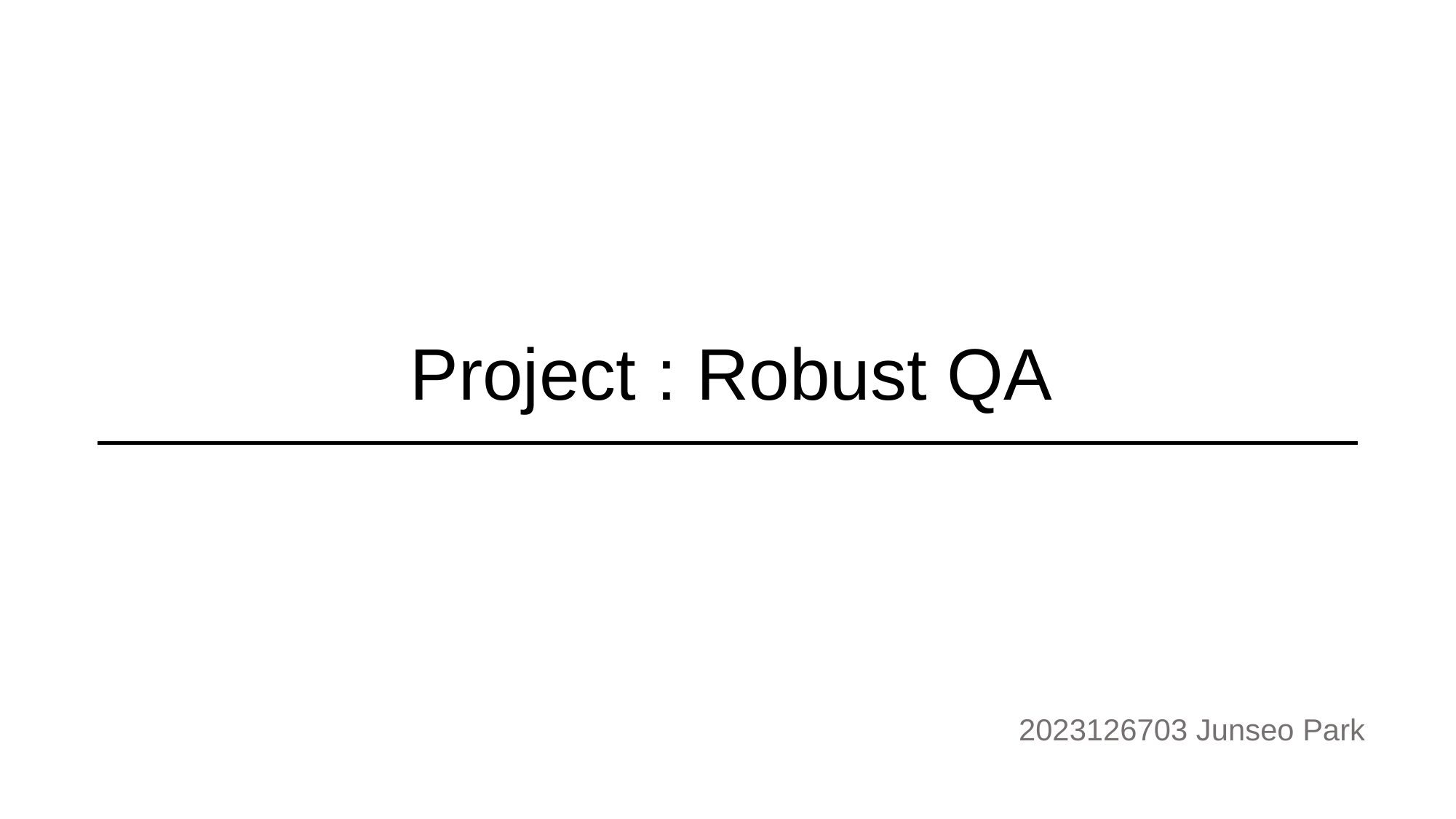

# Project : Robust QA
2023126703 Junseo Park